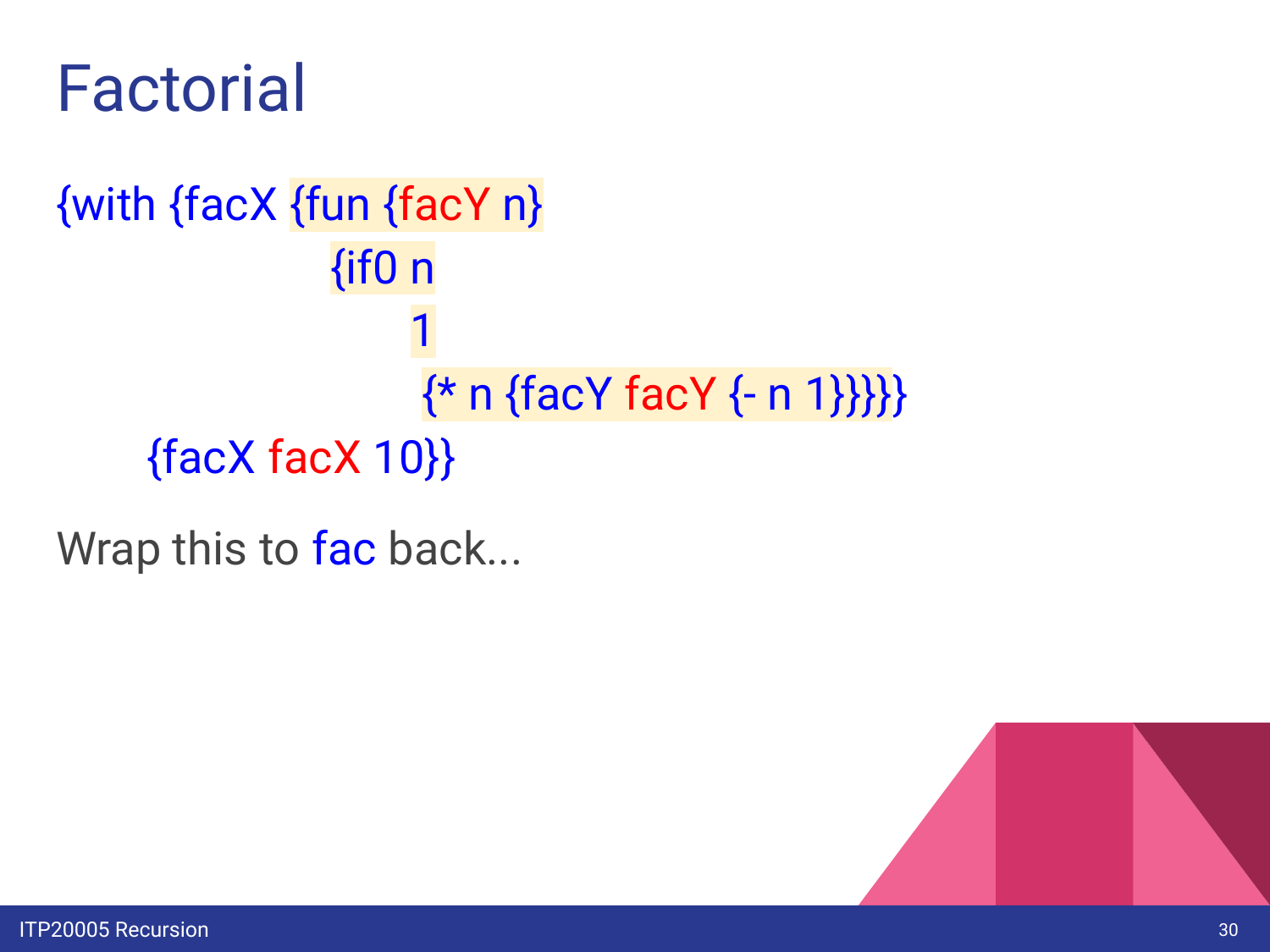

# Factorial
{with {facX {fun {facY n}
                        {if0 n
                               1
                                {* n {facY facY {- n 1}}}}}
        {facX facX 10}}
Wrap this to fac back...
30